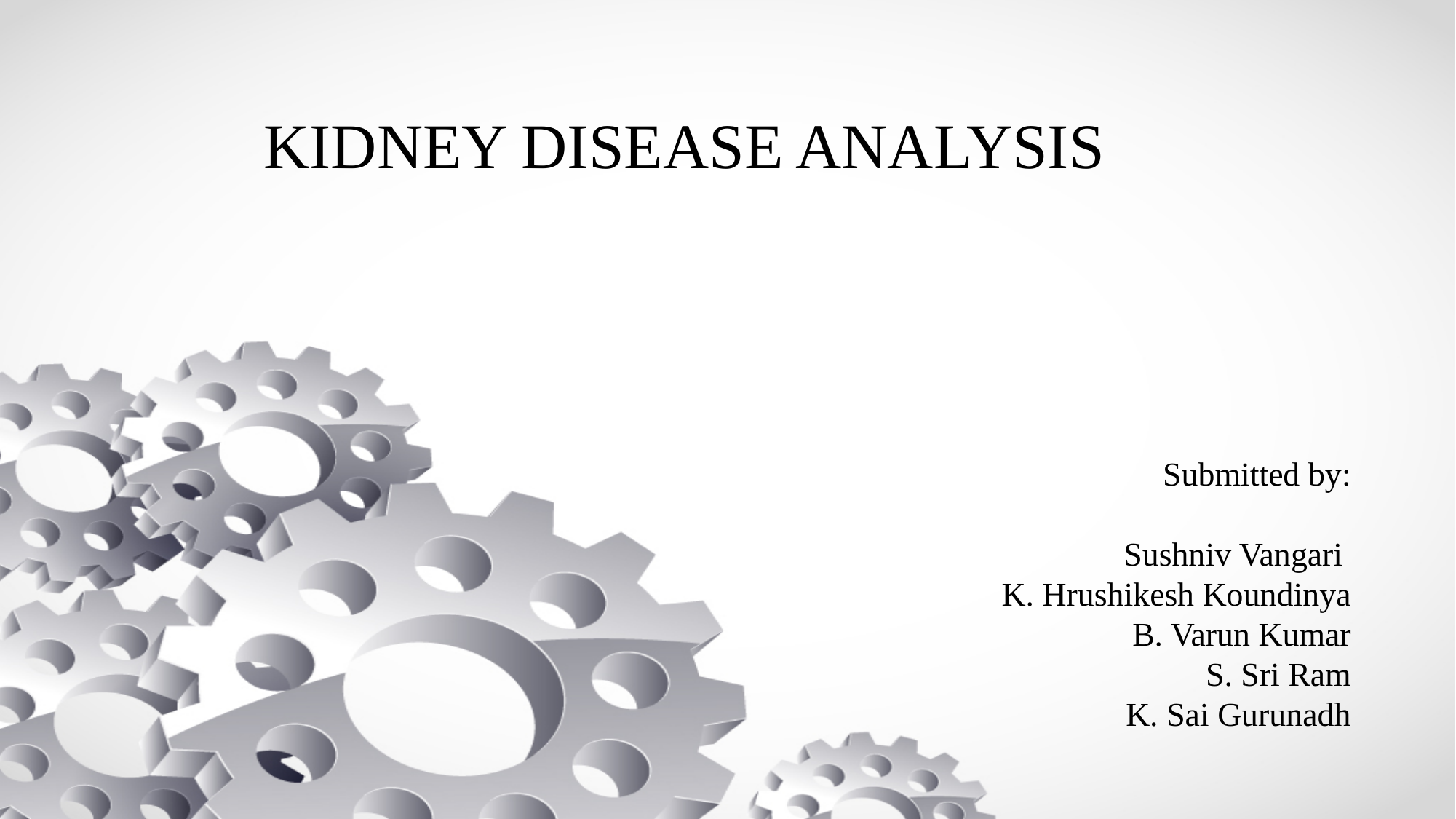

KIDNEY DISEASE ANALYSIS
Submitted by:

Sushniv Vangari
K. Hrushikesh Koundinya
B. Varun Kumar
S. Sri Ram
K. Sai Gurunadh